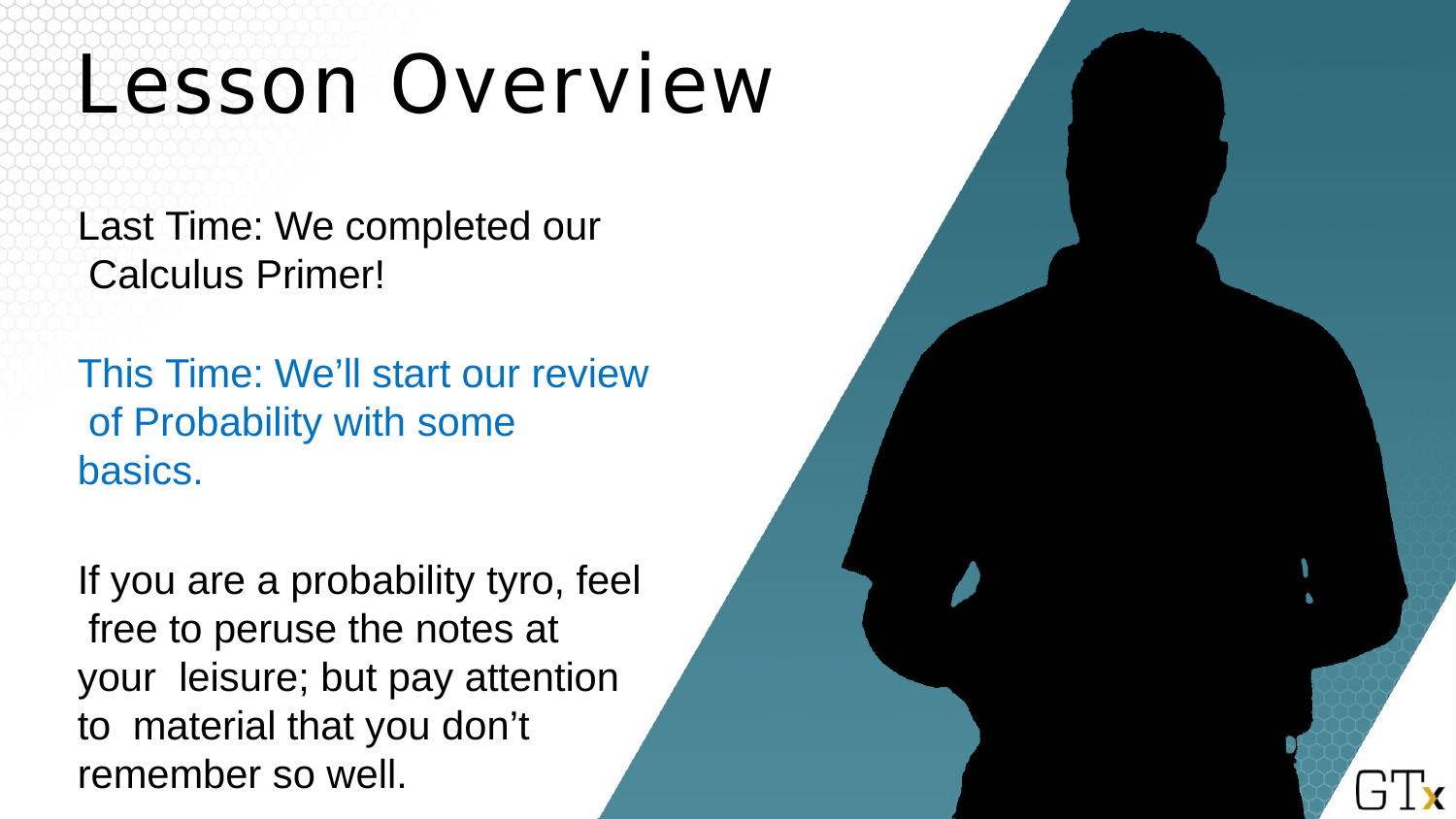

# Lesson Overview
Last Time: We completed our  Calculus Primer!

This Time: We’ll start our review  of Probability with some basics.

If you are a probability tyro, feel  free to peruse the notes at your  leisure; but pay attention to  material that you don’t  remember so well.